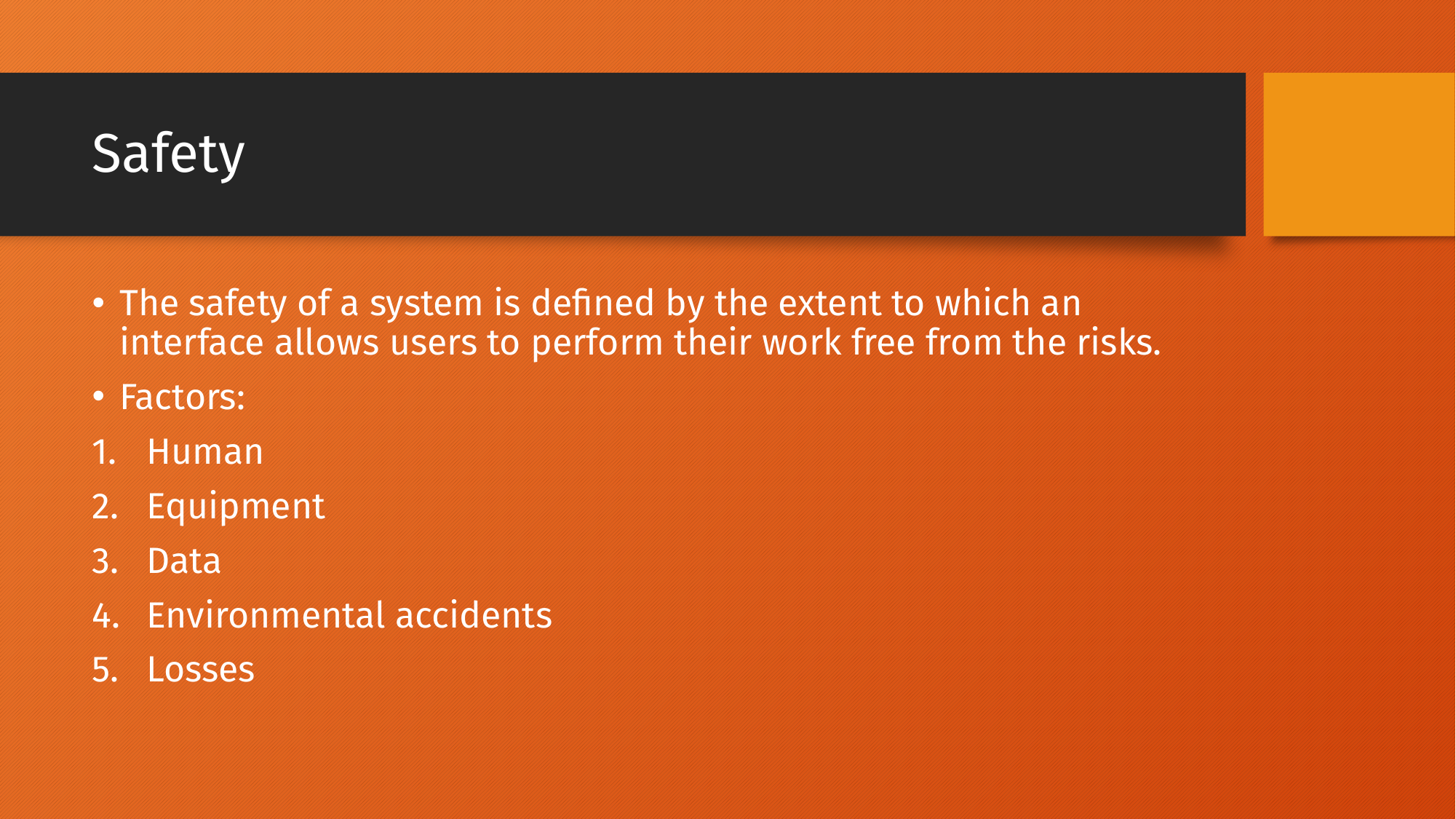

# Safety
The safety of a system is defined by the extent to which an interface allows users to perform their work free from the risks.
Factors:
Human
Equipment
Data
Environmental accidents
Losses